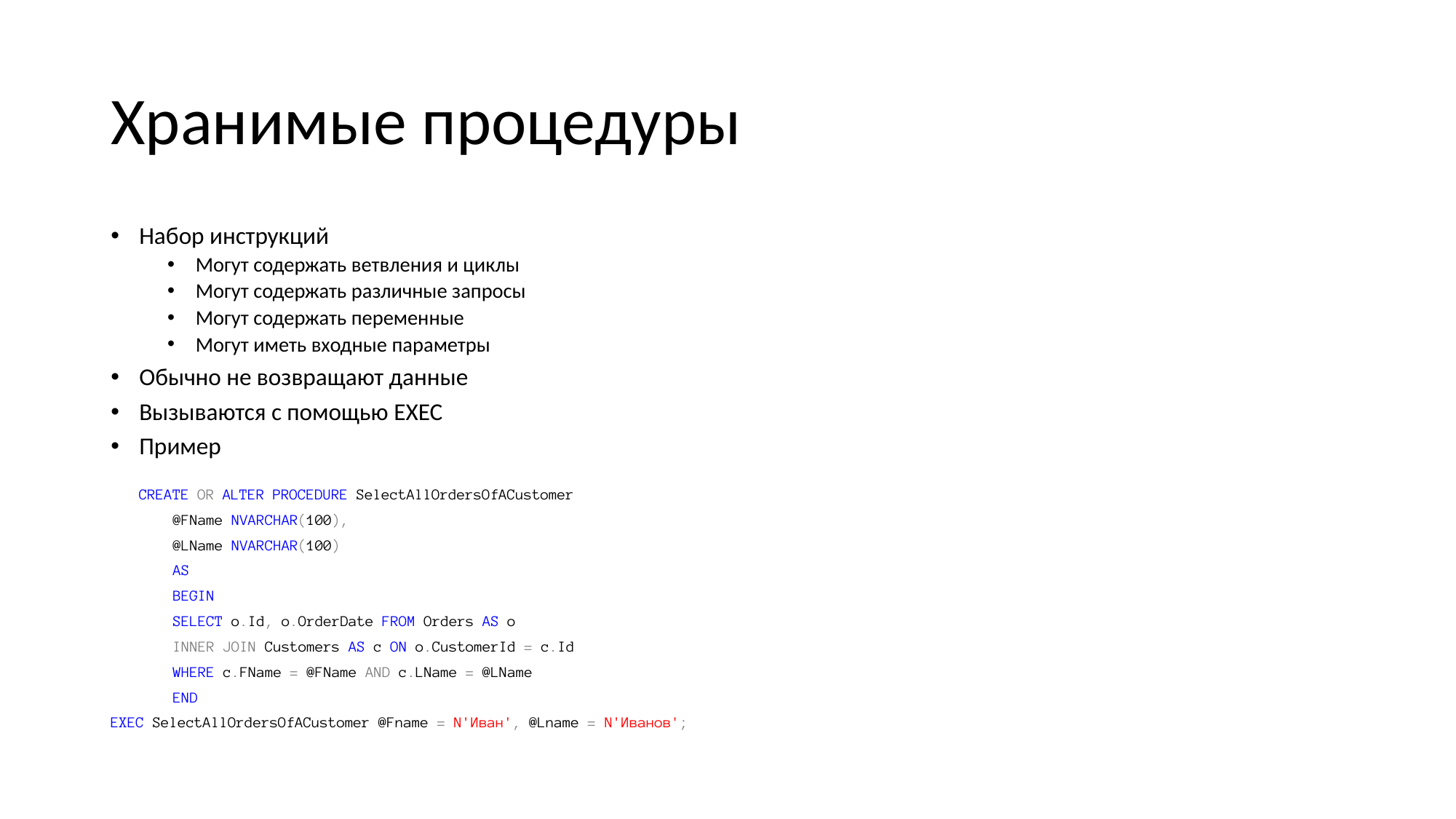

# Хранимые процедуры
Набор инструкций
Могут содержать ветвления и циклы
Могут содержать различные запросы
Могут содержать переменные
Могут иметь входные параметры
Обычно не возвращают данные
Вызываются с помощью EXEC
Пример
CREATE OR ALTER PROCEDURE SelectAllOrdersOfACustomer
	@FName NVARCHAR(100),
	@LName NVARCHAR(100)
	AS
	BEGIN
		SELECT o.Id, o.OrderDate FROM Orders AS o
			INNER JOIN Customers AS c ON o.CustomerId = c.Id
			WHERE c.FName = @FName AND c.LName = @LName
	END
EXEC SelectAllOrdersOfACustomer @Fname = N'Иван', @Lname = N'Иванов';